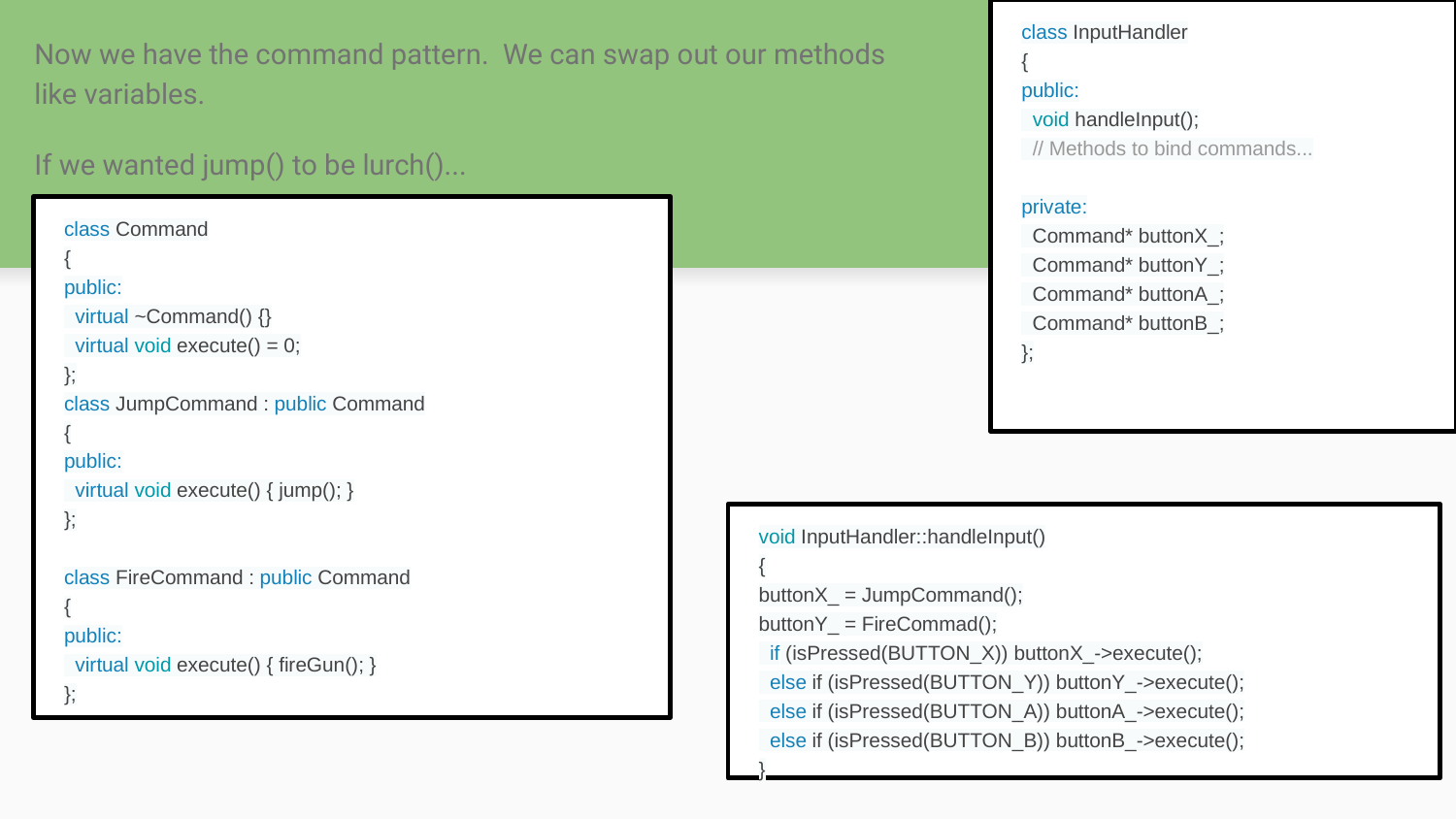

class InputHandler
{
public:
  void handleInput();
  // Methods to bind commands...
private:
  Command* buttonX_;
  Command* buttonY_;
  Command* buttonA_;
  Command* buttonB_;
};

Now we have the command pattern.  We can swap out our methods like variables.
If we wanted jump() to be lurch()...
class Command
{
public:
  virtual ~Command() {}
  virtual void execute() = 0;
};
class JumpCommand : public Command
{
public:
  virtual void execute() { jump(); }
};
class FireCommand : public Command
{
public:
  virtual void execute() { fireGun(); }
};

void InputHandler::handleInput()
{
buttonX_ = JumpCommand();
buttonY_ = FireCommad();
  if (isPressed(BUTTON_X)) buttonX_->execute();
  else if (isPressed(BUTTON_Y)) buttonY_->execute();
  else if (isPressed(BUTTON_A)) buttonA_->execute();
  else if (isPressed(BUTTON_B)) buttonB_->execute();
}